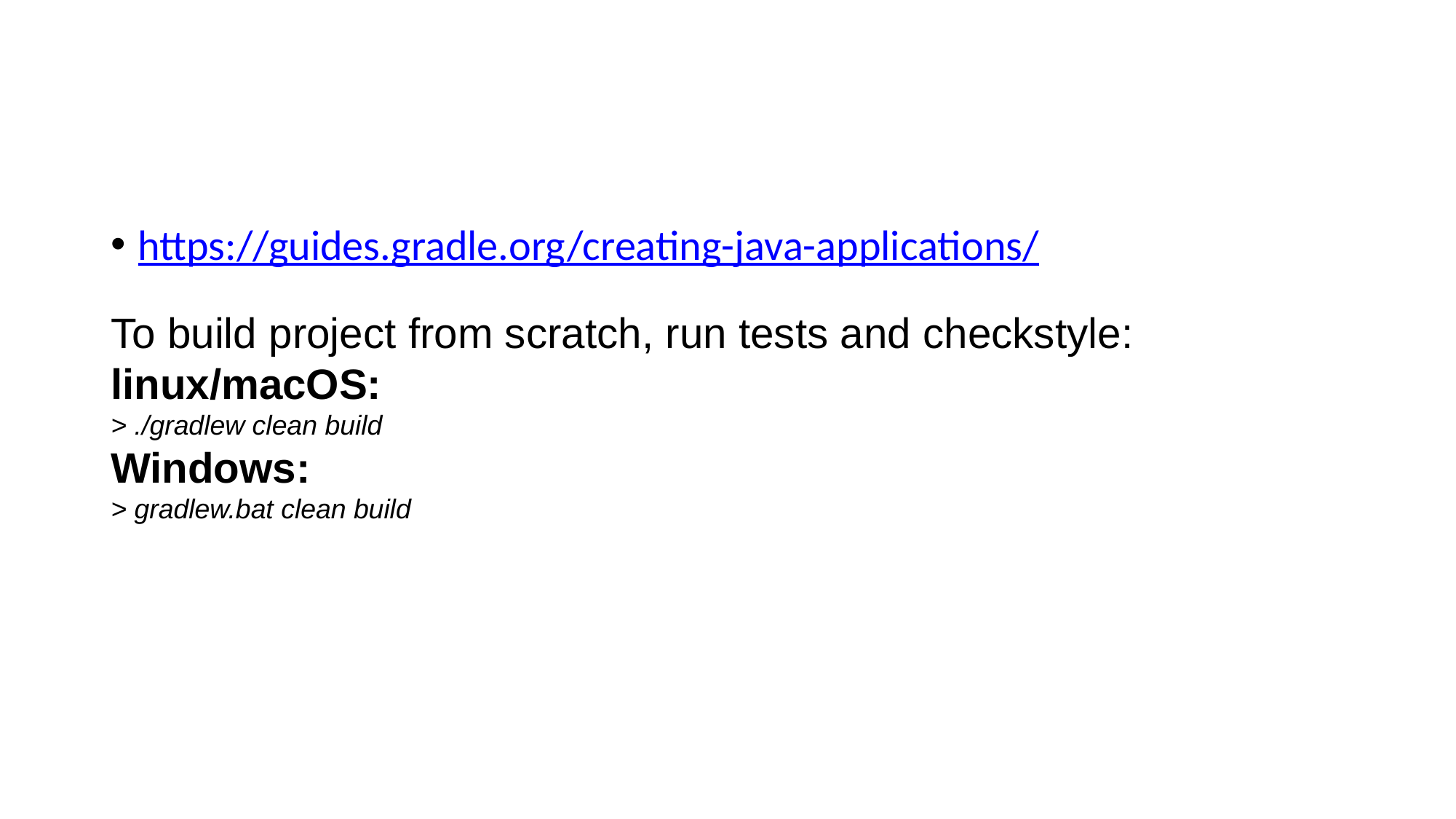

https://guides.gradle.org/creating-java-applications/

To build project from scratch, run tests and checkstyle:
linux/macOS:
> ./gradlew clean build
Windows:
> gradlew.bat clean build